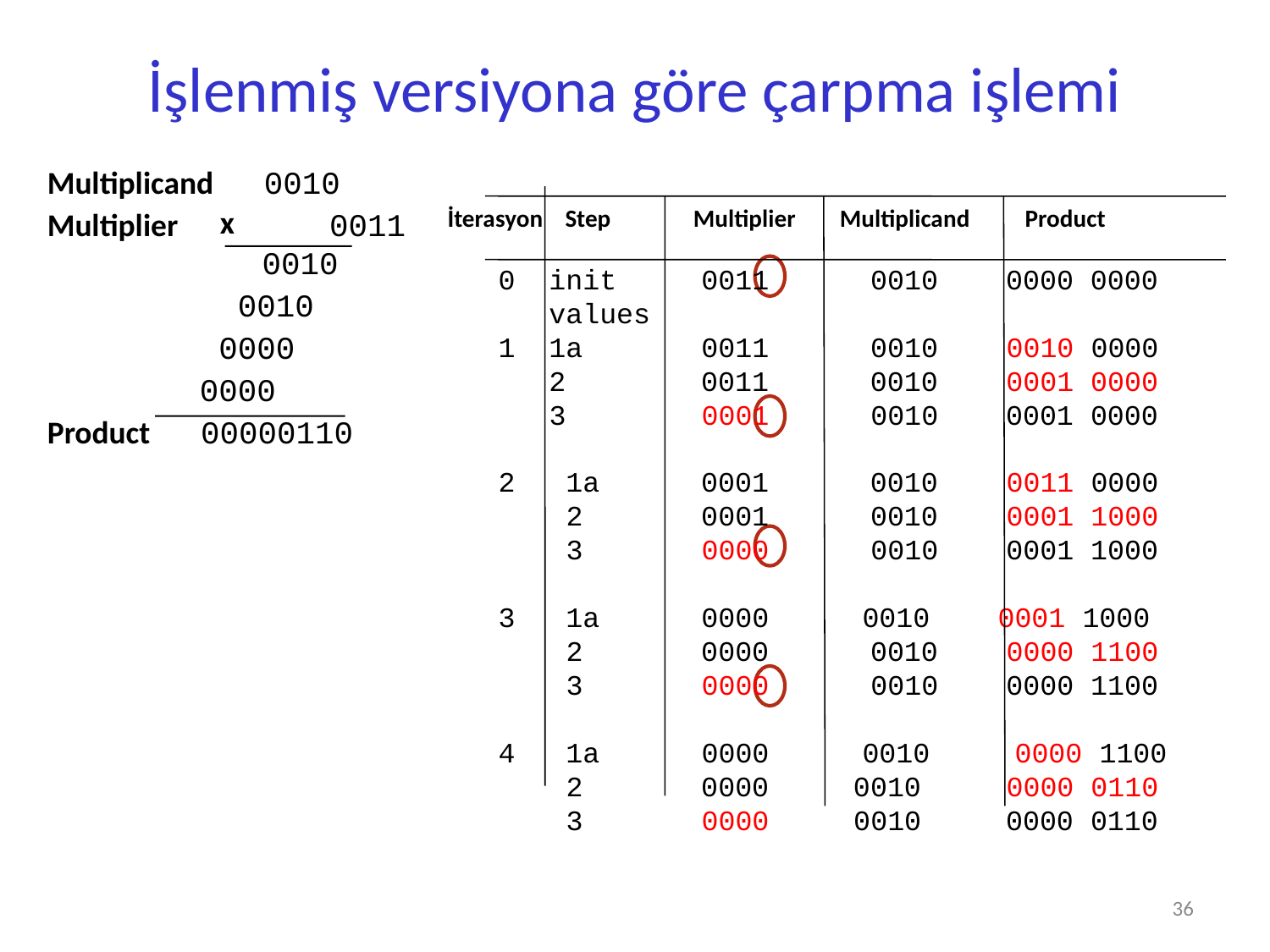

# İşlenmiş versiyona göre çarpma işlemi
Multiplicand       0010
Multiplier   	0011
                     0010
          0010
         0000
        0000
Product       00000110

x
İterasyon    Step               Multiplier        Multiplicand          Product

        0  init     0011      0010    0000 0000
      values
   1  1a       0011      0010    0010 0000
      2        0011      0010    0001 0000
      3        0001      0010    0001 0000

   2   1a      0001      0010    0011 0000
       2       0001      0010    0001 1000
       3	0000      0010    0001 1000

   3   1a      0000	  0010    0001 1000
       2       0000      0010    0000 1100
       3	0000      0010    0000 1100

   4   1a 	0000	  0010     0000 1100
       2       0000     0010     0000 0110
       3       0000     0010     0000 0110

36